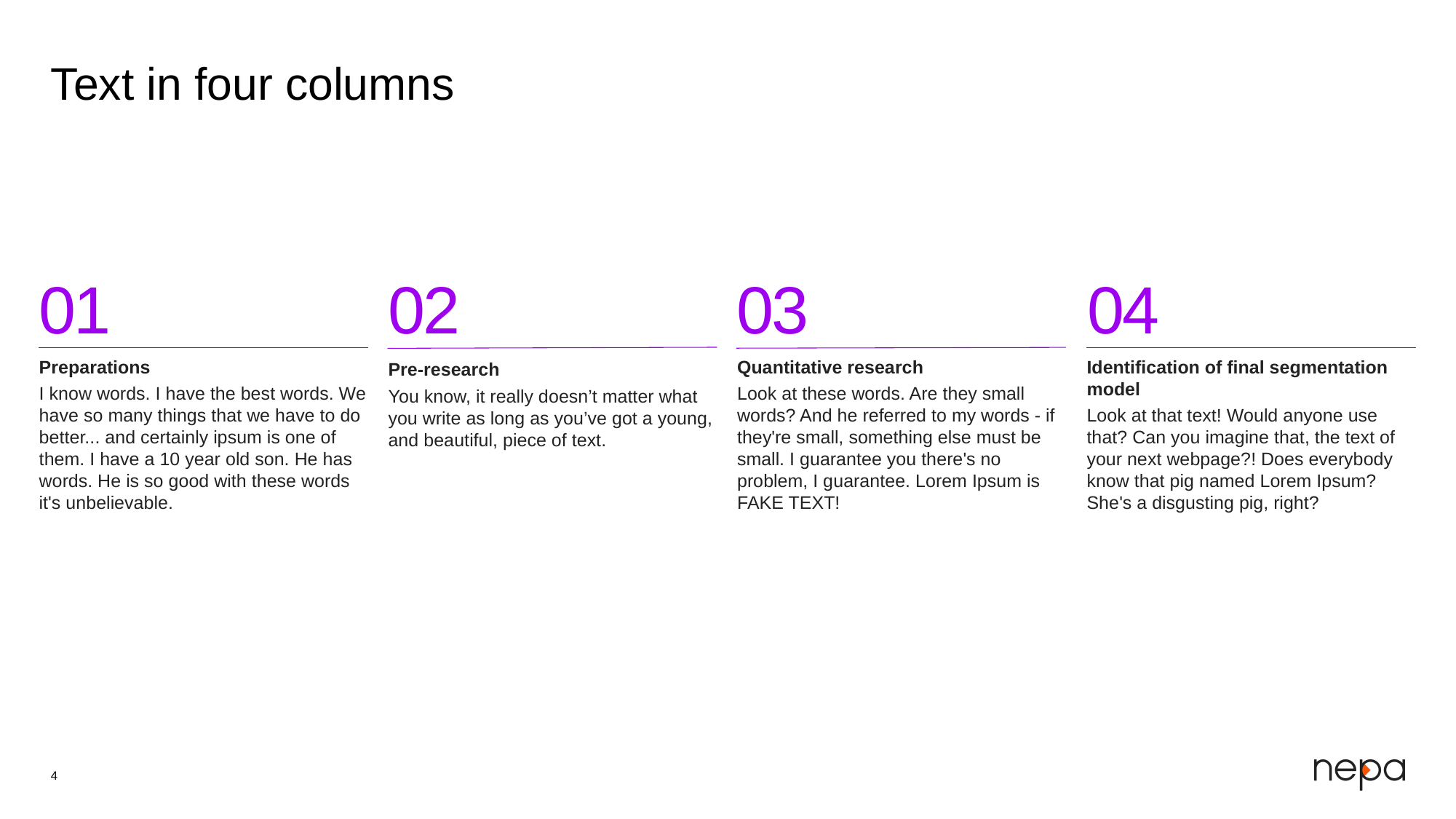

# Text in four columns
01
02
03
04
Preparations
I know words. I have the best words. We have so many things that we have to do better... and certainly ipsum is one of them. I have a 10 year old son. He has words. He is so good with these words it's unbelievable.

Pre-research
You know, it really doesn’t matter what you write as long as you’ve got a young, and beautiful, piece of text.
Quantitative research
Look at these words. Are they small words? And he referred to my words - if they're small, something else must be small. I guarantee you there's no problem, I guarantee. Lorem Ipsum is FAKE TEXT!
Identification of final segmentation model
Look at that text! Would anyone use that? Can you imagine that, the text of your next webpage?! Does everybody know that pig named Lorem Ipsum? She's a disgusting pig, right?
4